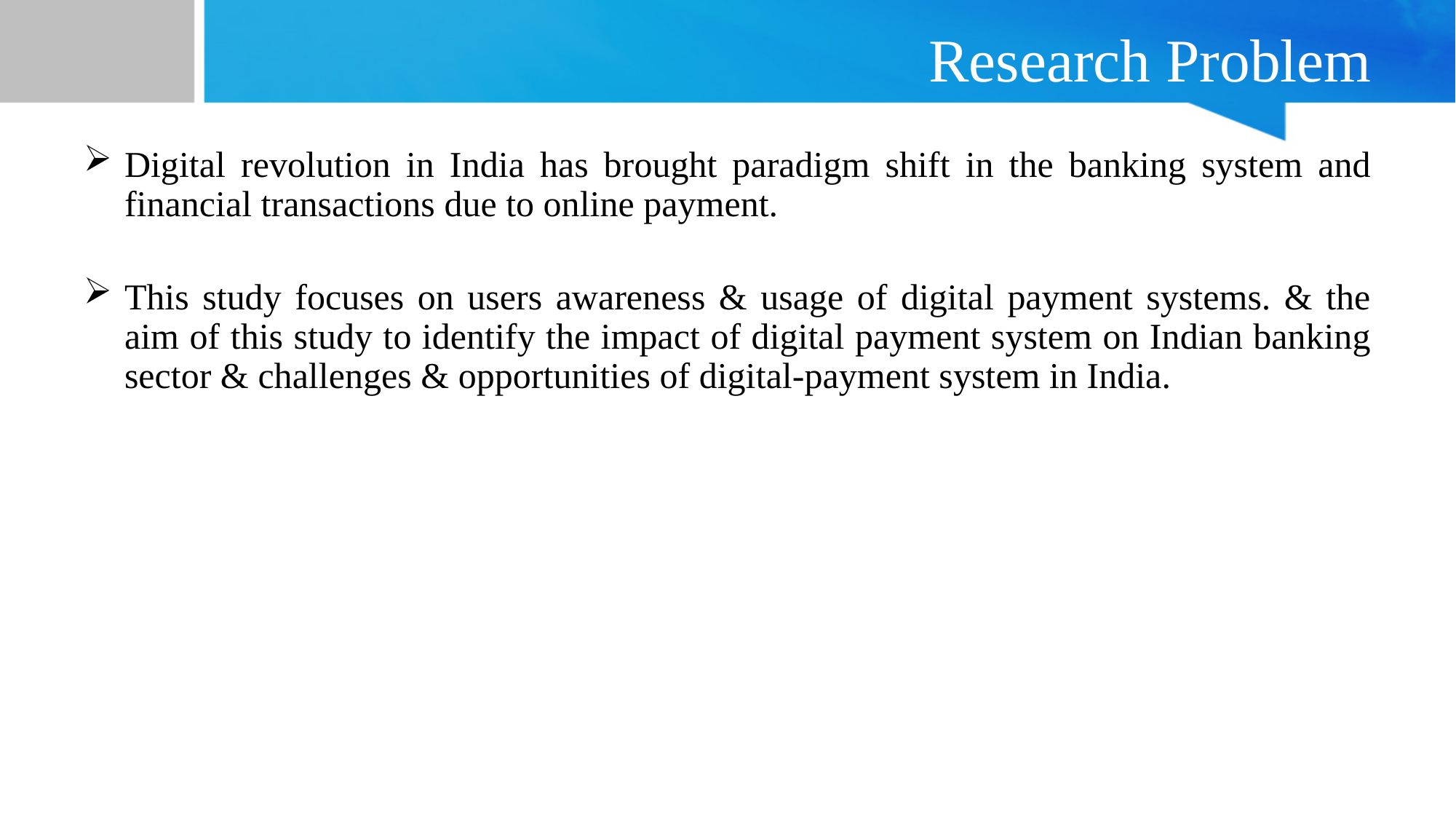

# Research Problem
Digital revolution in India has brought paradigm shift in the banking system and financial transactions due to online payment.

This study focuses on users awareness & usage of digital payment systems. & the aim of this study to identify the impact of digital payment system on Indian banking sector & challenges & opportunities of digital-payment system in India.